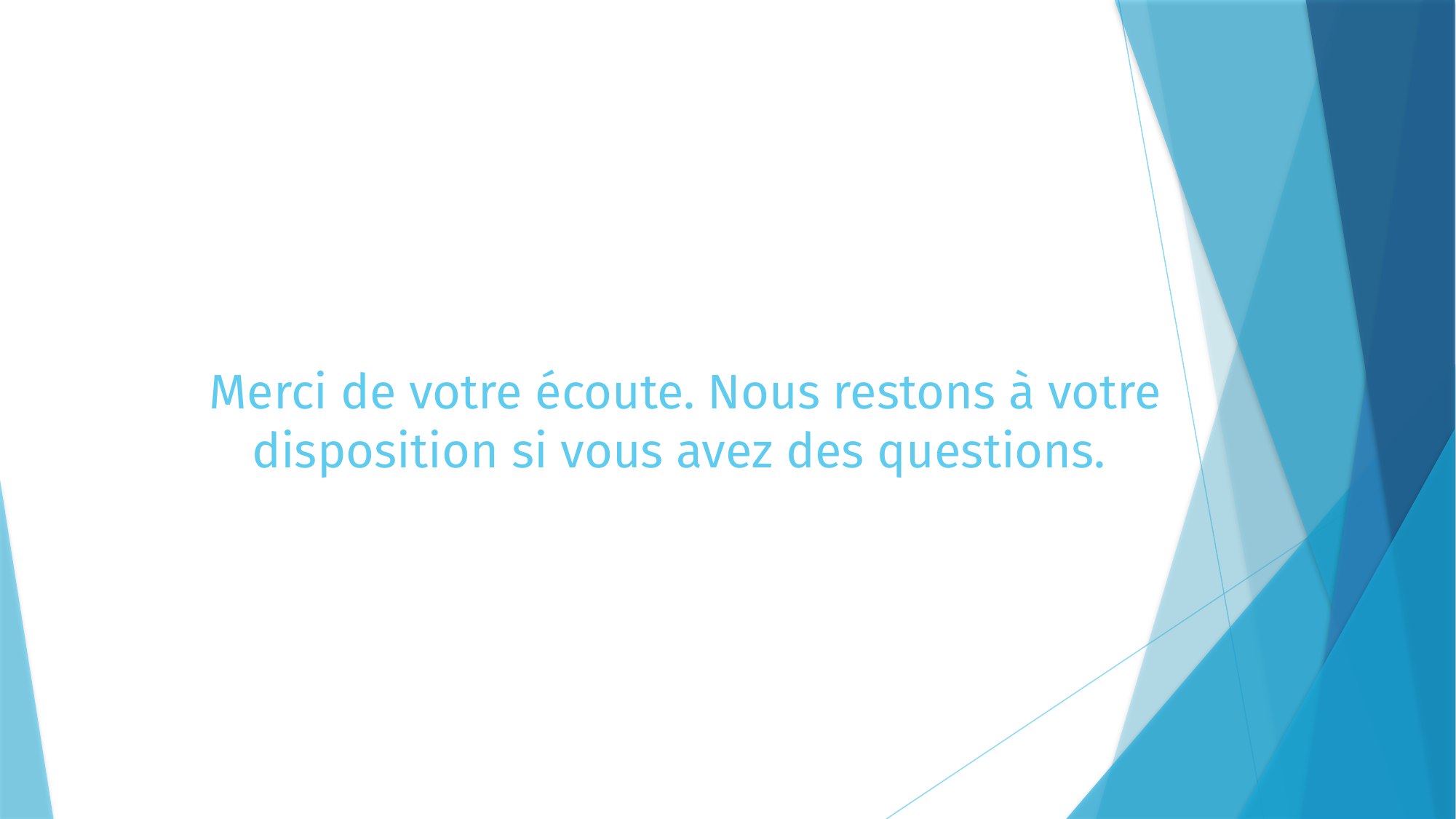

# Merci de votre écoute. Nous restons à votre disposition si vous avez des questions.